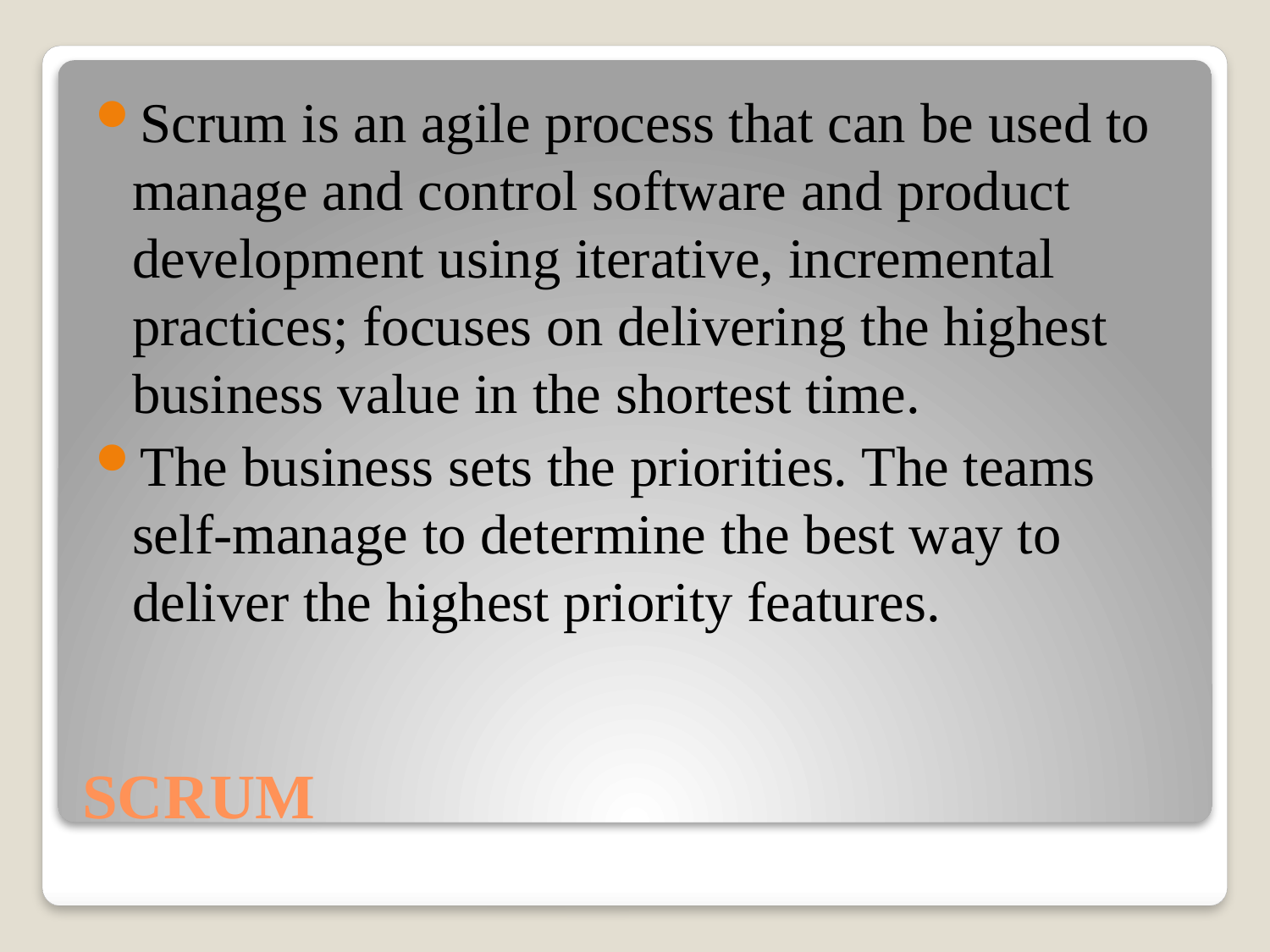

Scrum is an agile process that can be used to manage and control software and product development using iterative, incremental practices; focuses on delivering the highest business value in the shortest time.
The business sets the priorities. The teams self-manage to determine the best way to deliver the highest priority features.

# SCRUM